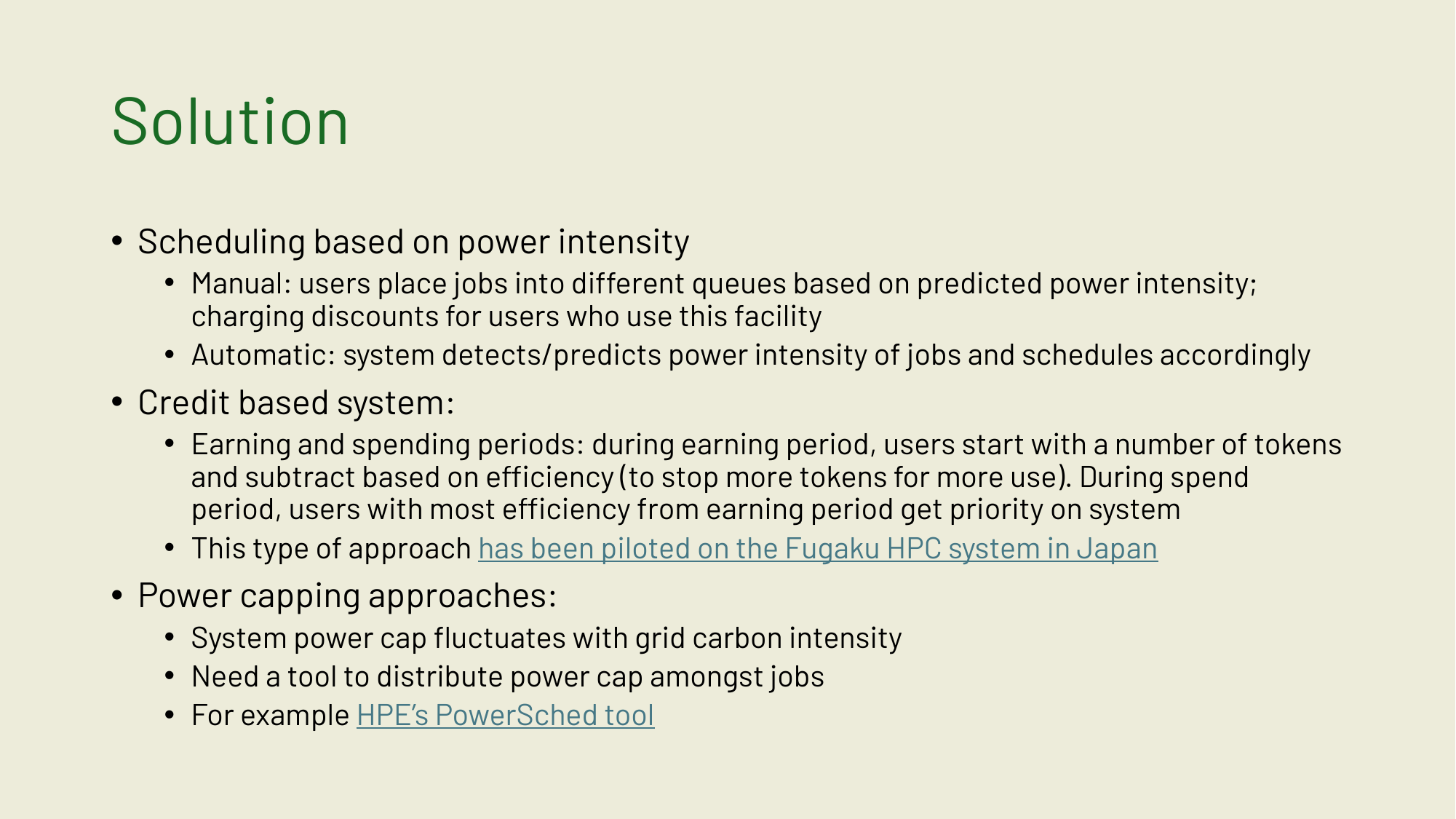

# Solution
Scheduling based on power intensity
Manual: users place jobs into different queues based on predicted power intensity; charging discounts for users who use this facility
Automatic: system detects/predicts power intensity of jobs and schedules accordingly
Credit based system:
Earning and spending periods: during earning period, users start with a number of tokens and subtract based on efficiency (to stop more tokens for more use). During spend period, users with most efficiency from earning period get priority on system
This type of approach has been piloted on the Fugaku HPC system in Japan
Power capping approaches:
System power cap fluctuates with grid carbon intensity
Need a tool to distribute power cap amongst jobs
For example HPE’s PowerSched tool